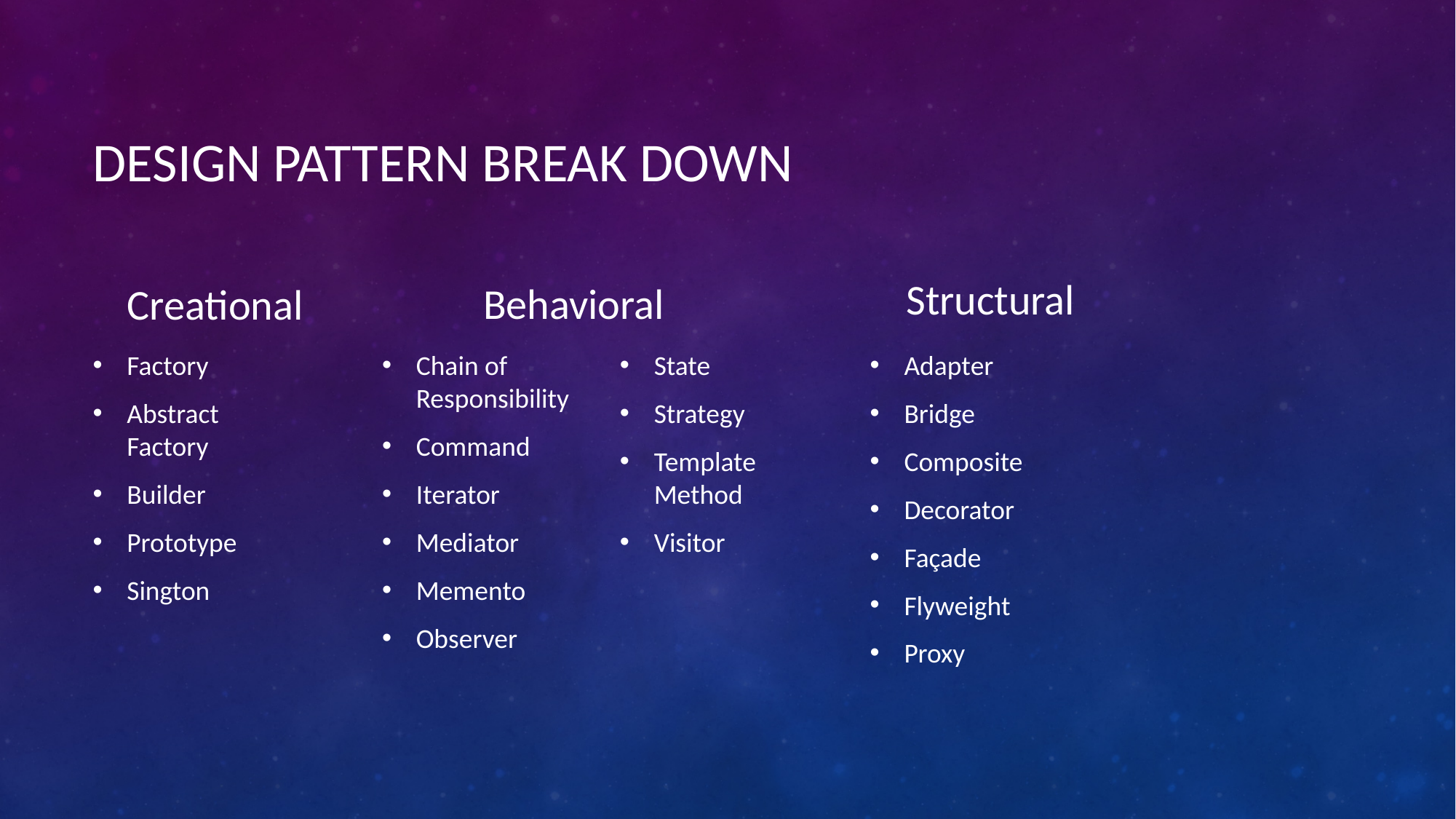

# Design Pattern Break Down
Structural
Behavioral
Creational
Factory
Abstract Factory
Builder
Prototype
Sington
Chain of Responsibility
Command
Iterator
Mediator
Memento
Observer
State
Strategy
Template Method
Visitor
Adapter
Bridge
Composite
Decorator
Façade
Flyweight
Proxy